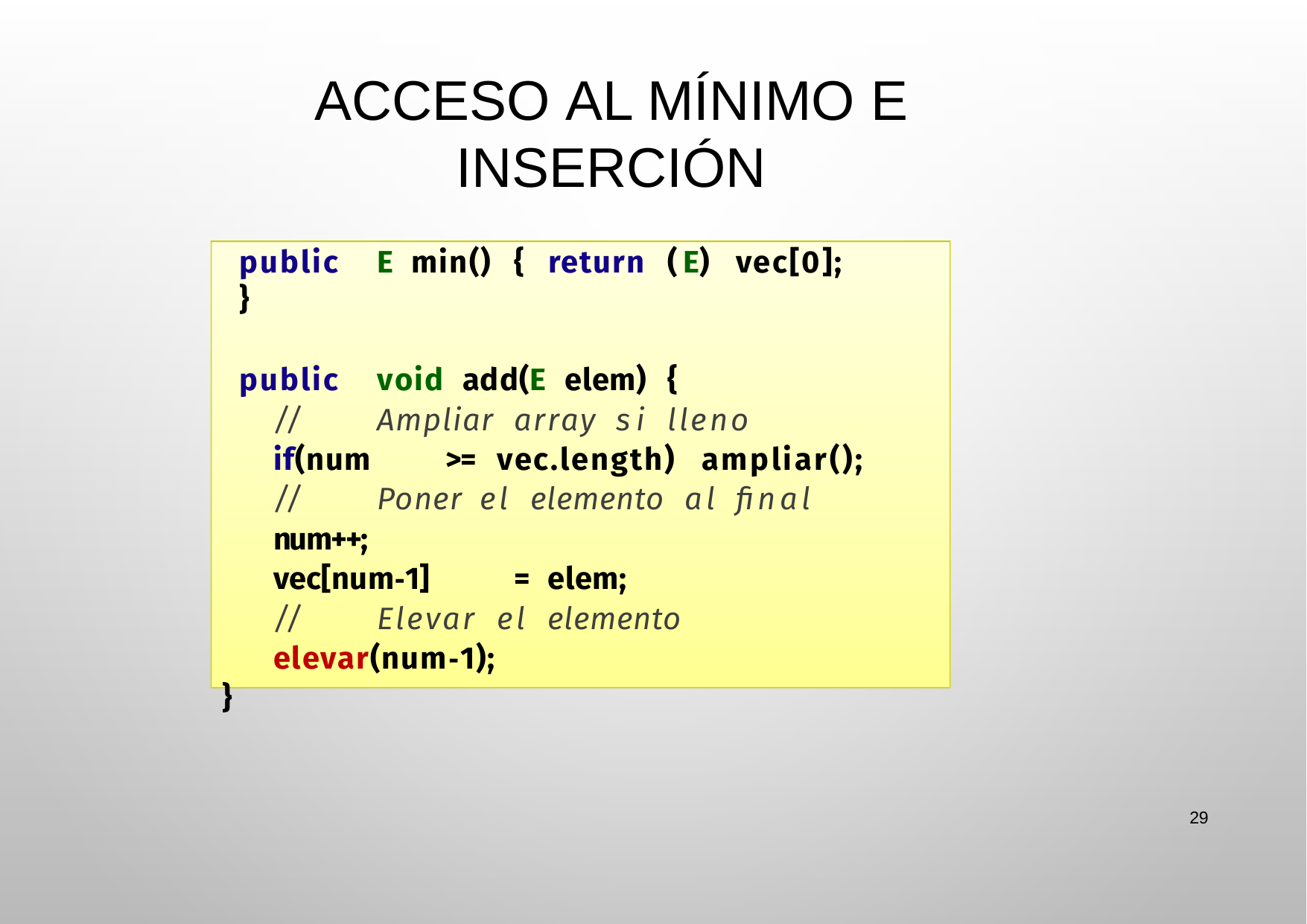

# Acceso al mínimo e inserción
public	E	min()	{	return	(E)	vec[0];	}

public	void	add(E	elem)	{
//	Ampliar	array	si	lleno
if(num	>=	vec.length)	ampliar();
//	Poner	el	elemento	al	final
num++;
vec[num‐1]	=	elem;
//	Elevar	el	elemento
elevar(num‐1);
}

29